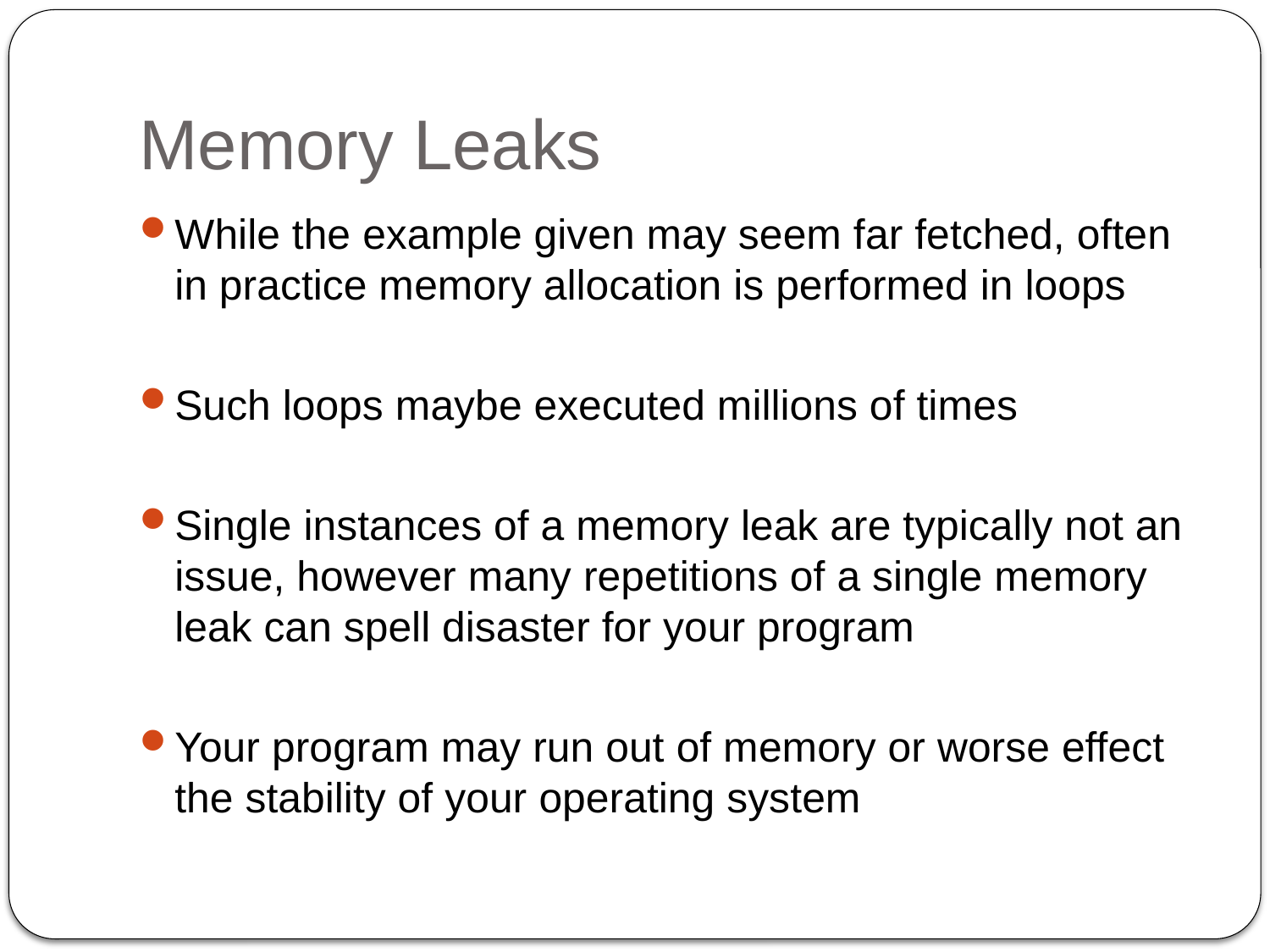

# Memory Leaks
While the example given may seem far fetched, often in practice memory allocation is performed in loops

Such loops maybe executed millions of times

Single instances of a memory leak are typically not an issue, however many repetitions of a single memory leak can spell disaster for your program

Your program may run out of memory or worse effect the stability of your operating system